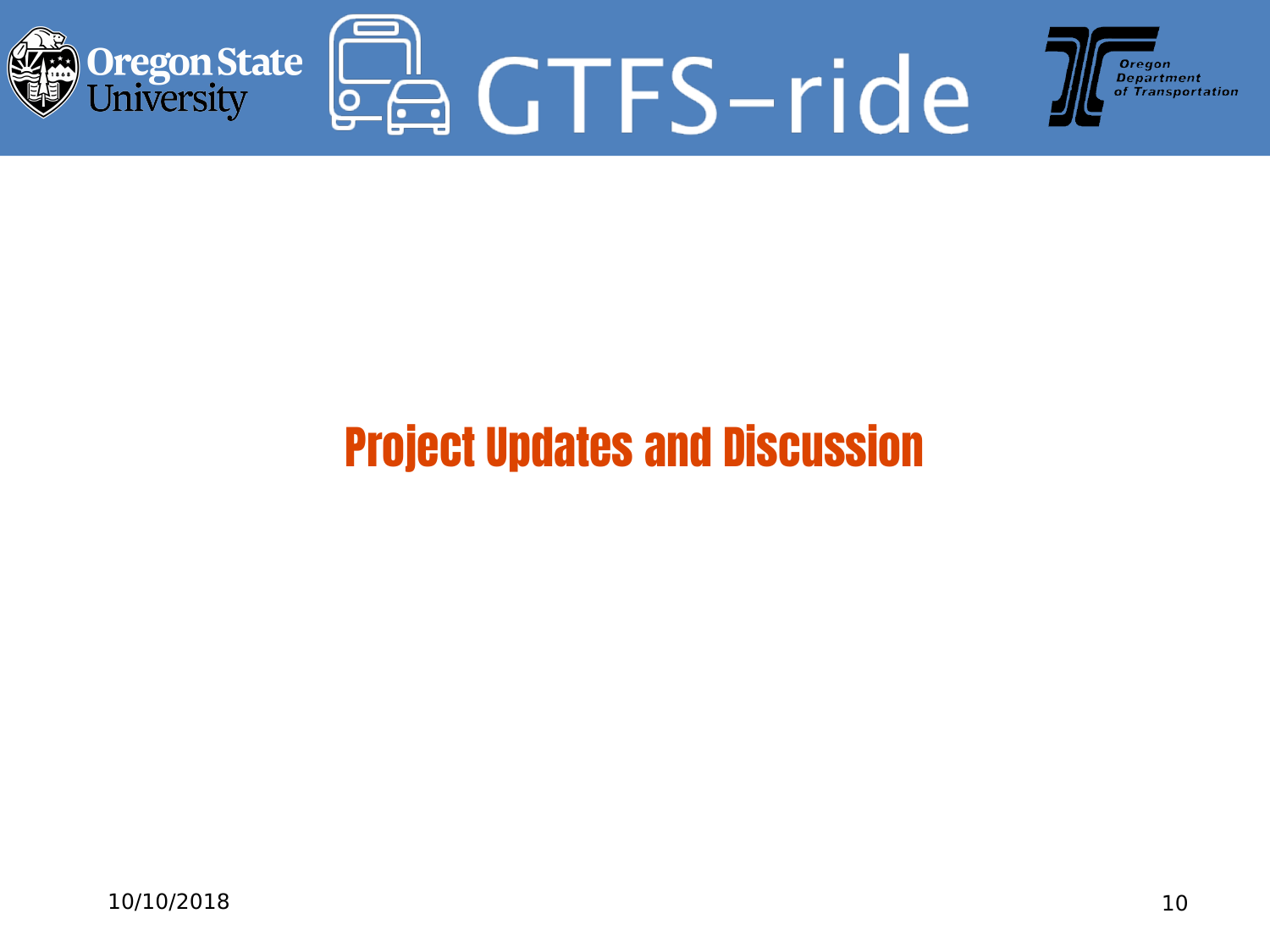

# Project Updates and Discussion
10/10/2018
10